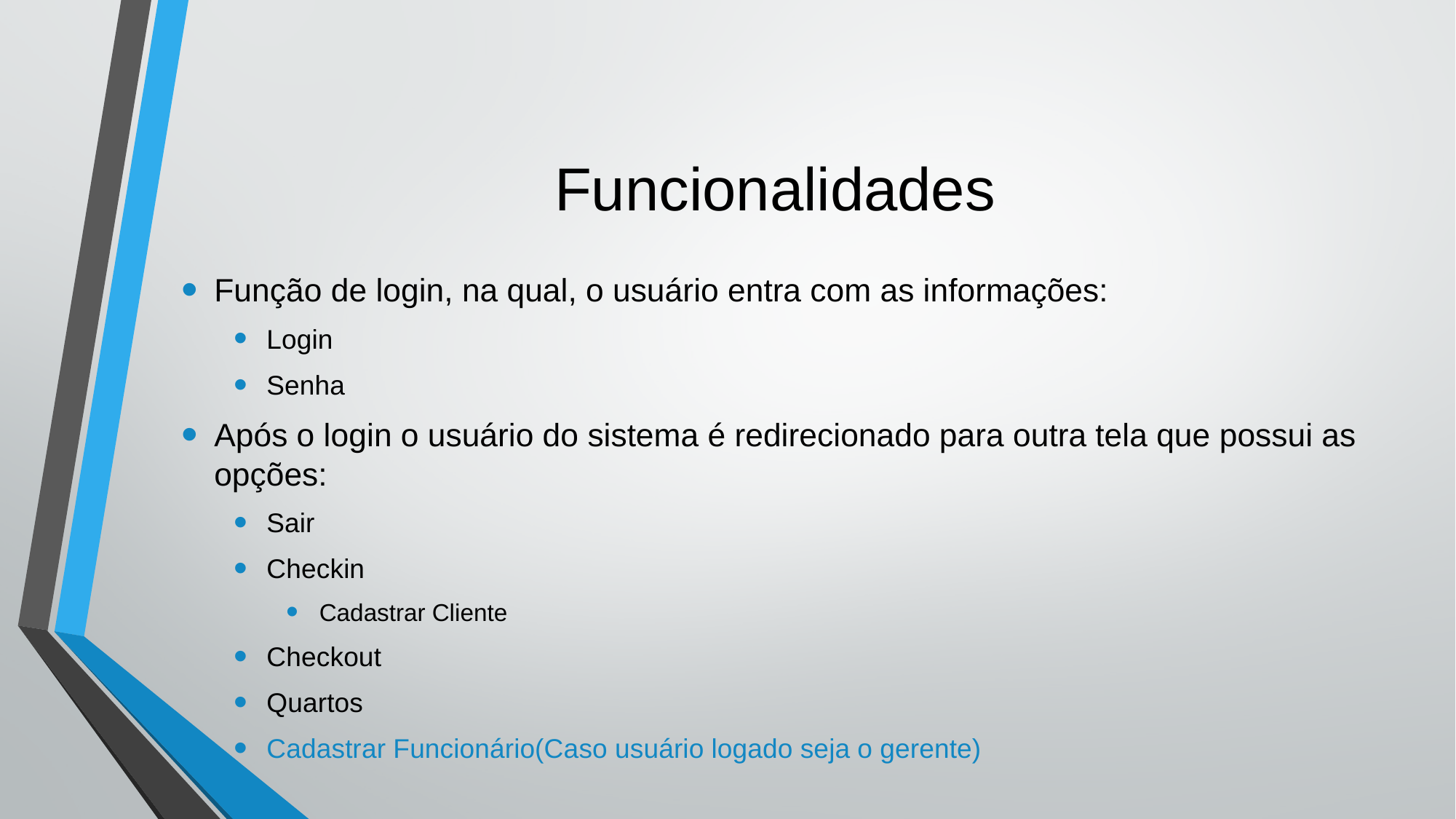

# Funcionalidades
Função de login, na qual, o usuário entra com as informações:
Login
Senha
Após o login o usuário do sistema é redirecionado para outra tela que possui as opções:
Sair
Checkin
Cadastrar Cliente
Checkout
Quartos
Cadastrar Funcionário(Caso usuário logado seja o gerente)